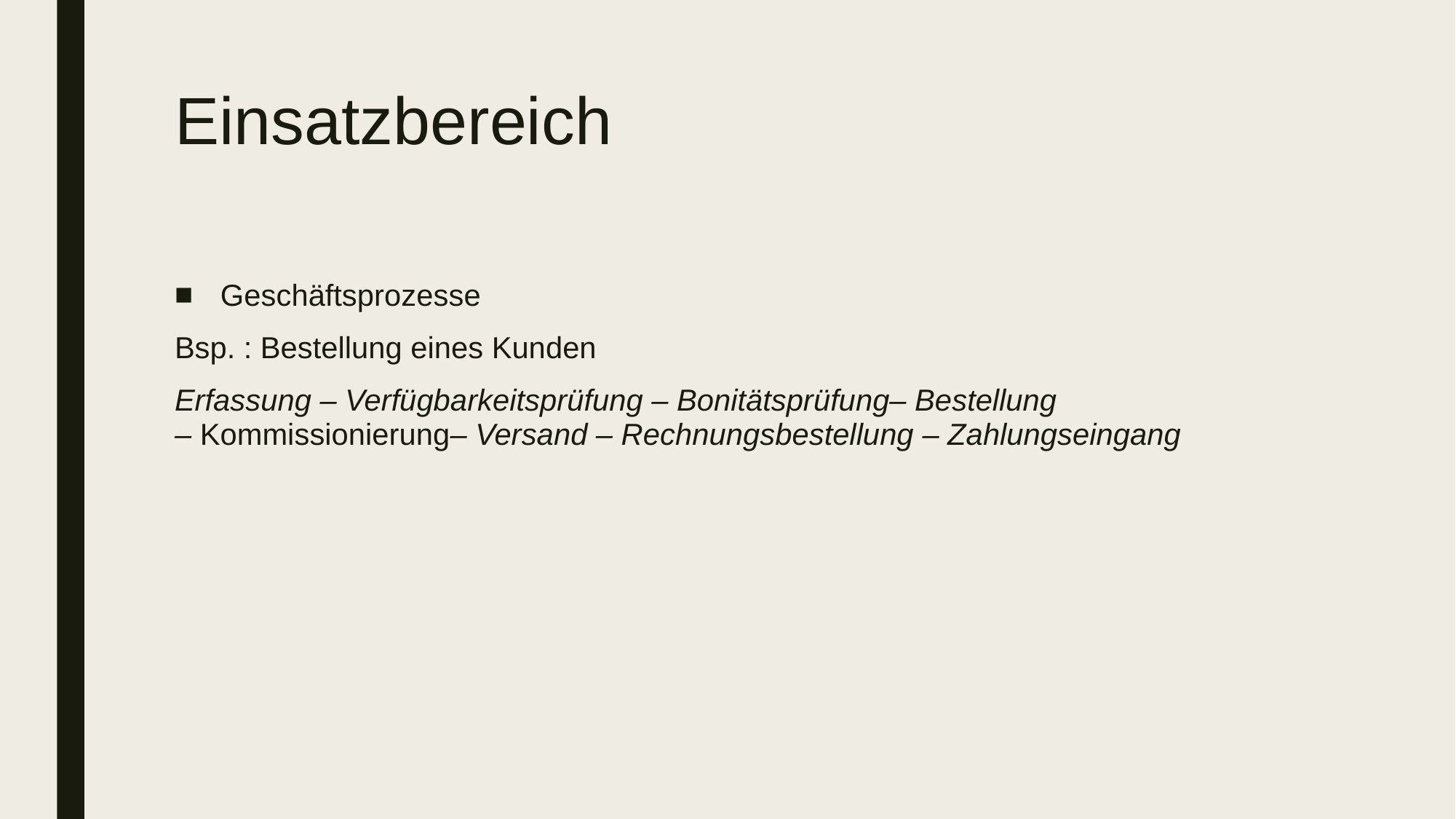

# Einsatzbereich
Geschäftsprozesse
Bsp. : Bestellung eines Kunden
Erfassung – Verfügbarkeitsprüfung – Bonitätsprüfung– Bestellung – Kommissionierung– Versand – Rechnungsbestellung – Zahlungseingang